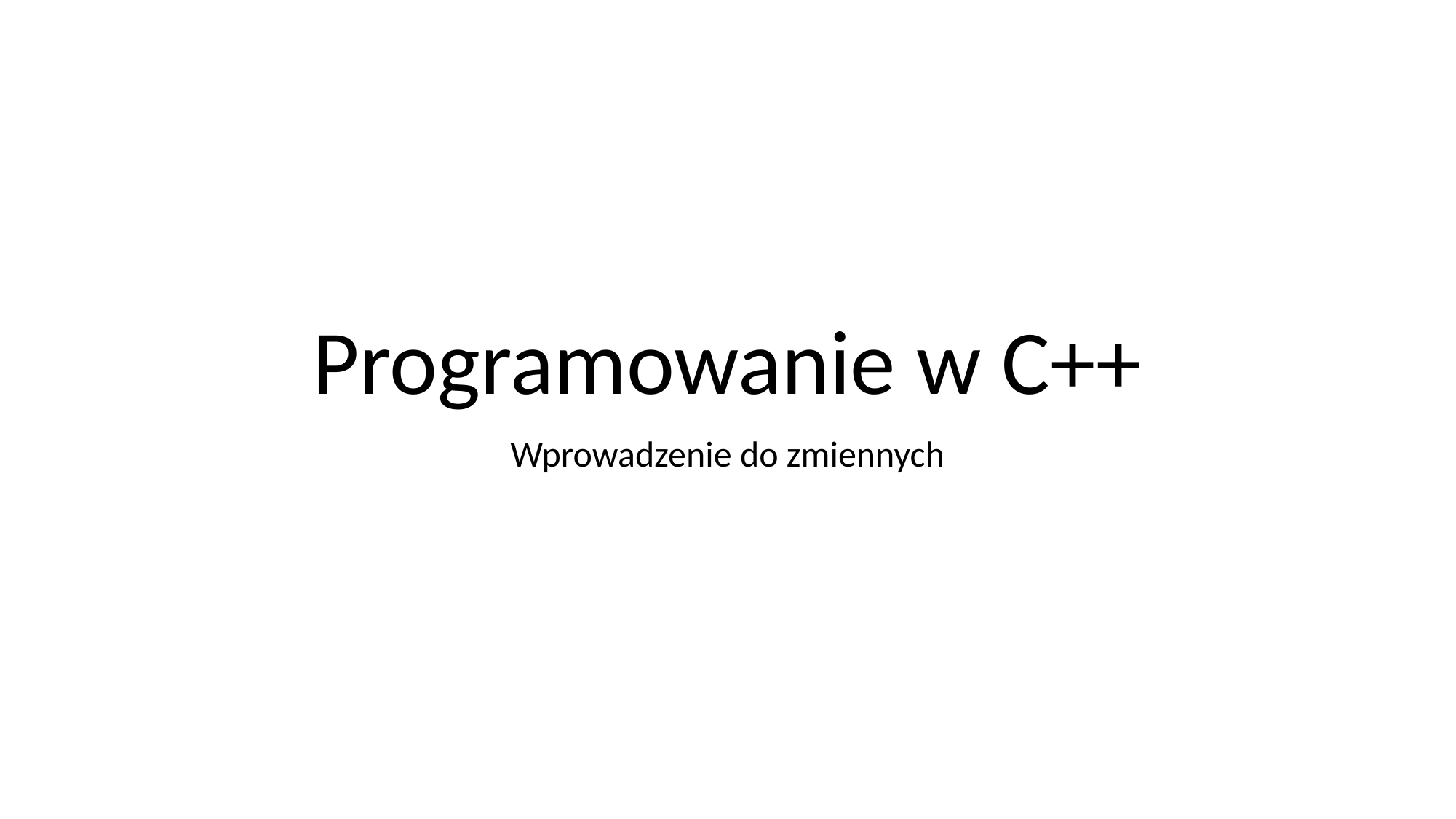

# Programowanie w C++
Wprowadzenie do zmiennych